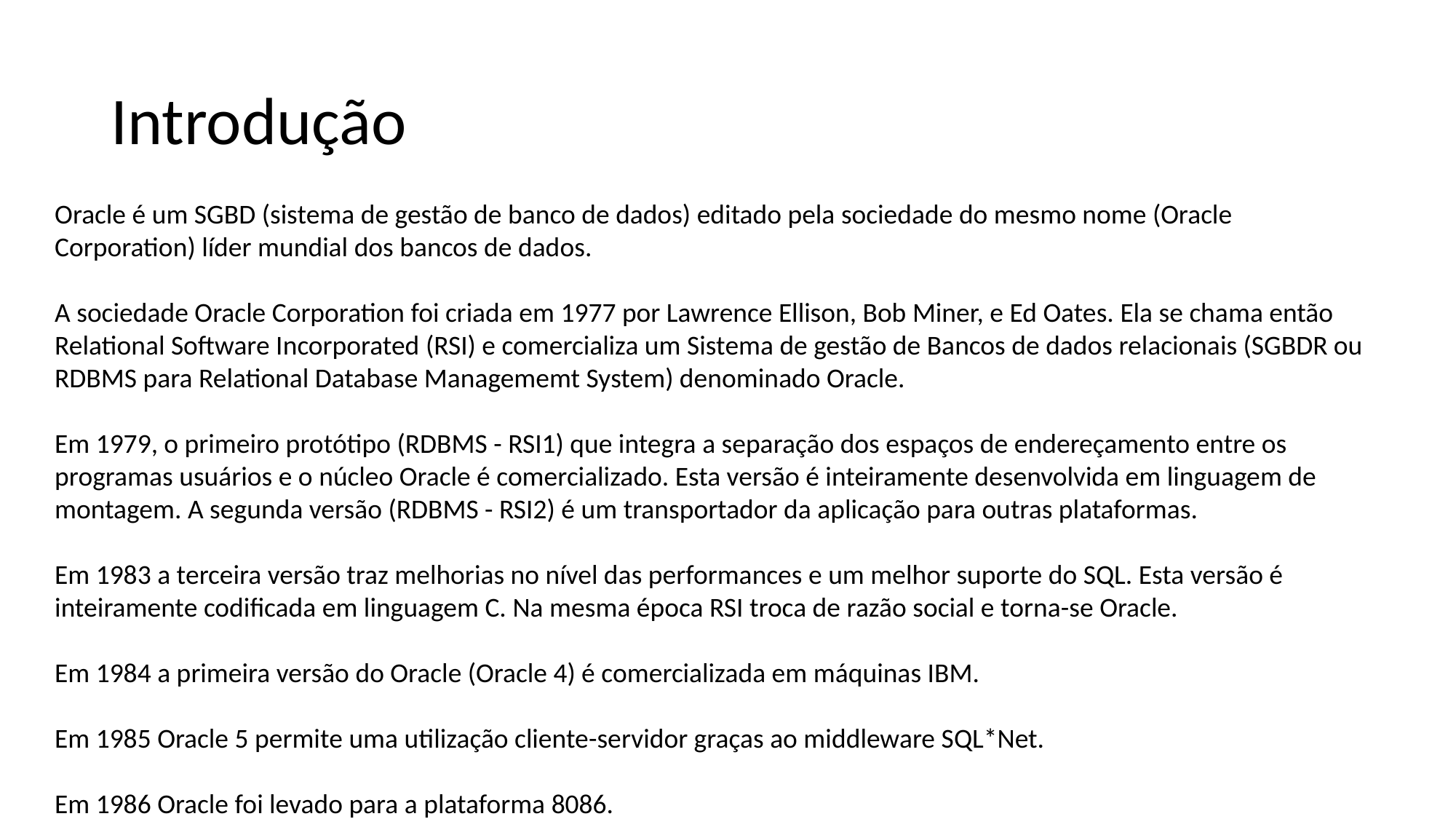

# Introdução
Oracle é um SGBD (sistema de gestão de banco de dados) editado pela sociedade do mesmo nome (Oracle Corporation) líder mundial dos bancos de dados.

A sociedade Oracle Corporation foi criada em 1977 por Lawrence Ellison, Bob Miner, e Ed Oates. Ela se chama então Relational Software Incorporated (RSI) e comercializa um Sistema de gestão de Bancos de dados relacionais (SGBDR ou RDBMS para Relational Database Managememt System) denominado Oracle.

Em 1979, o primeiro protótipo (RDBMS - RSI1) que integra a separação dos espaços de endereçamento entre os programas usuários e o núcleo Oracle é comercializado. Esta versão é inteiramente desenvolvida em linguagem de montagem. A segunda versão (RDBMS - RSI2) é um transportador da aplicação para outras plataformas.

Em 1983 a terceira versão traz melhorias no nível das performances e um melhor suporte do SQL. Esta versão é inteiramente codificada em linguagem C. Na mesma época RSI troca de razão social e torna-se Oracle.

Em 1984 a primeira versão do Oracle (Oracle 4) é comercializada em máquinas IBM.

Em 1985 Oracle 5 permite uma utilização cliente-servidor graças ao middleware SQL*Net.

Em 1986 Oracle foi levado para a plataforma 8086.